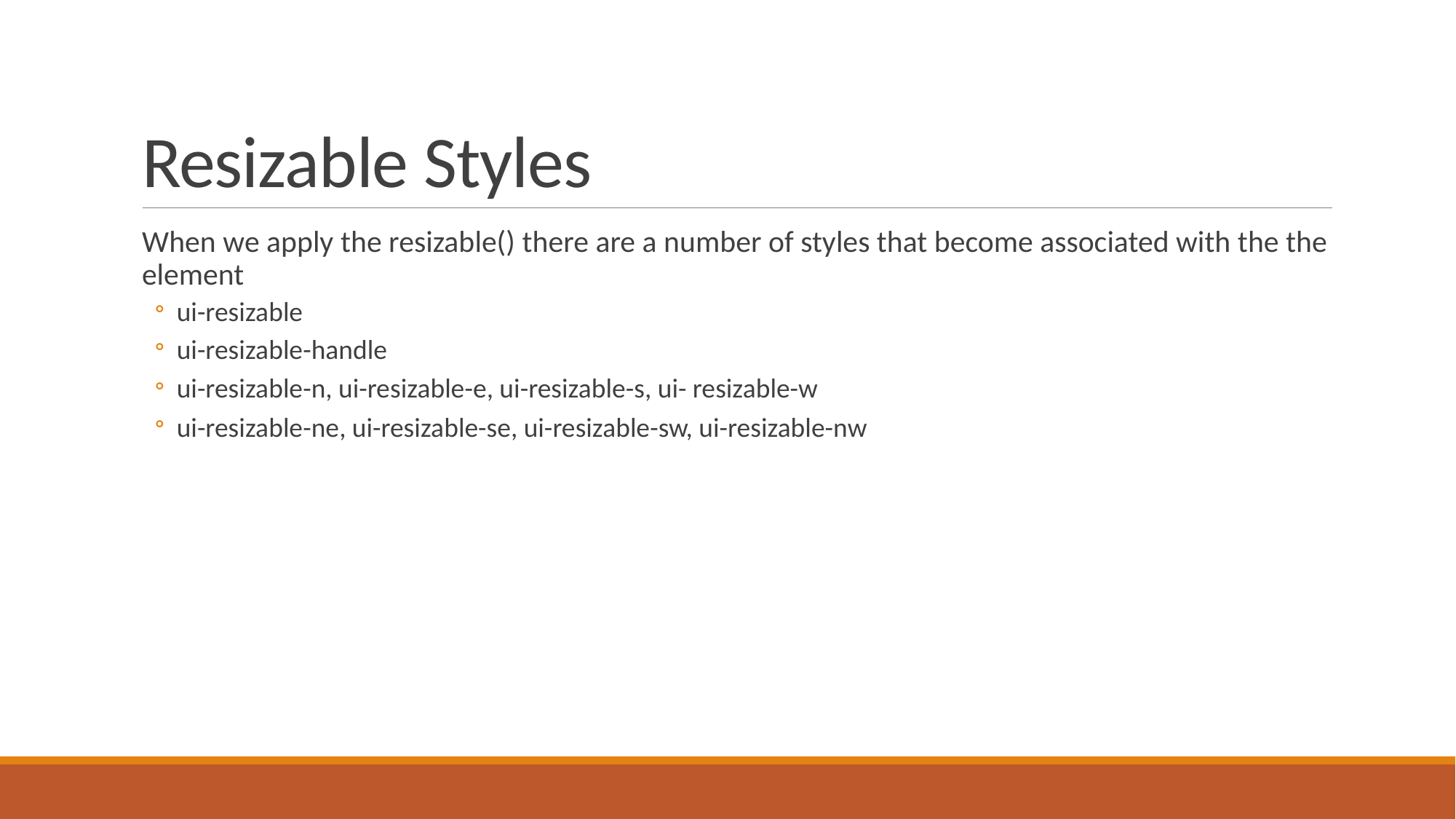

# Resizable Styles
When we apply the resizable() there are a number of styles that become associated with the the element
ui-resizable
ui-resizable-handle
ui-resizable-n, ui-resizable-e, ui-resizable-s, ui- resizable-w
ui-resizable-ne, ui-resizable-se, ui-resizable-sw, ui-resizable-nw